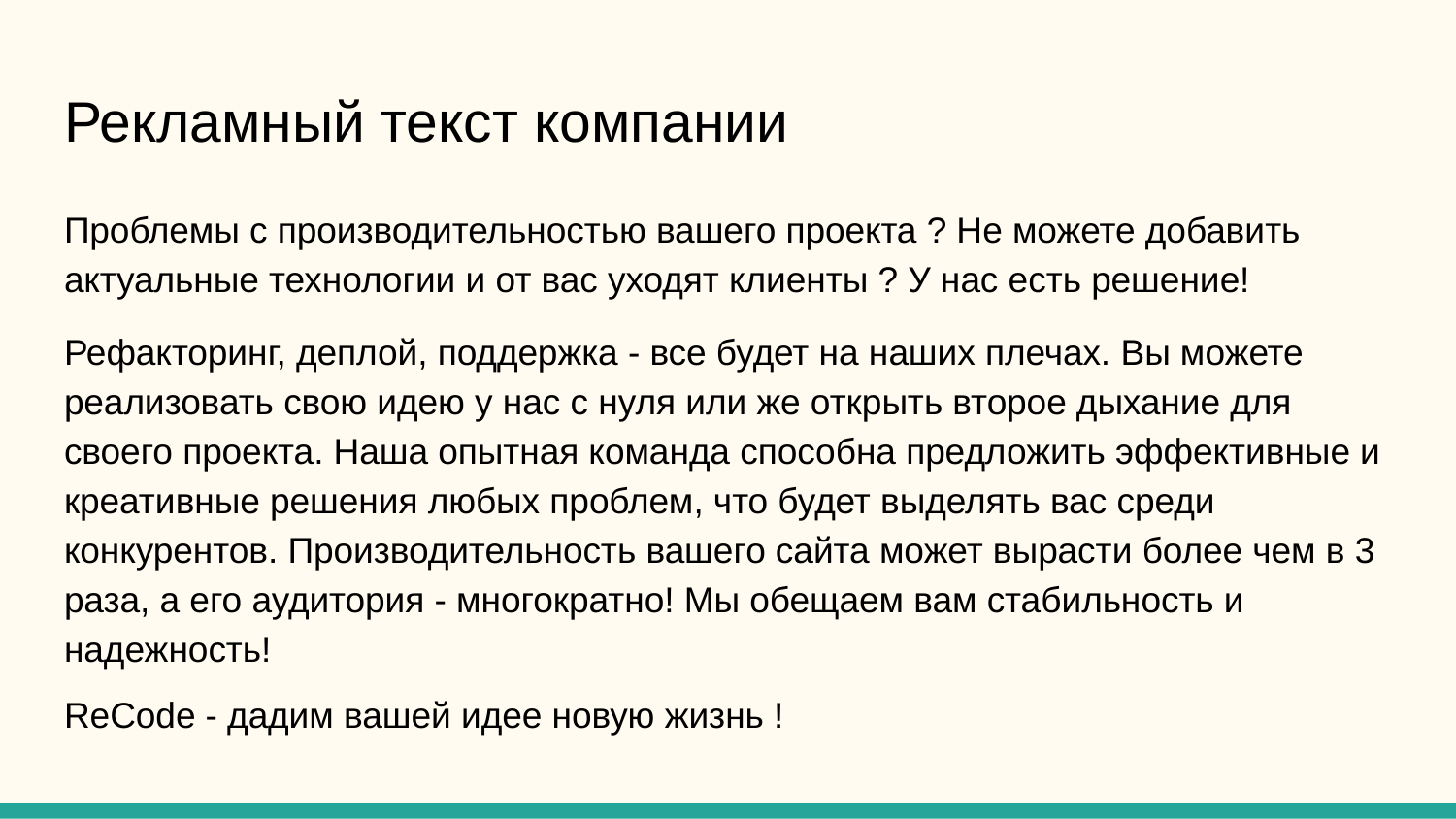

# Рекламный текст компании
Проблемы с производительностью вашего проекта ? Не можете добавить актуальные технологии и от вас уходят клиенты ? У нас есть решение!
Рефакторинг, деплой, поддержка - все будет на наших плечах. Вы можете реализовать свою идею у нас с нуля или же открыть второе дыхание для своего проекта. Наша опытная команда способна предложить эффективные и креативные решения любых проблем, что будет выделять вас среди конкурентов. Производительность вашего сайта может вырасти более чем в 3 раза, а его аудитория - многократно! Мы обещаем вам стабильность и надежность!
ReCode - дадим вашей идее новую жизнь !